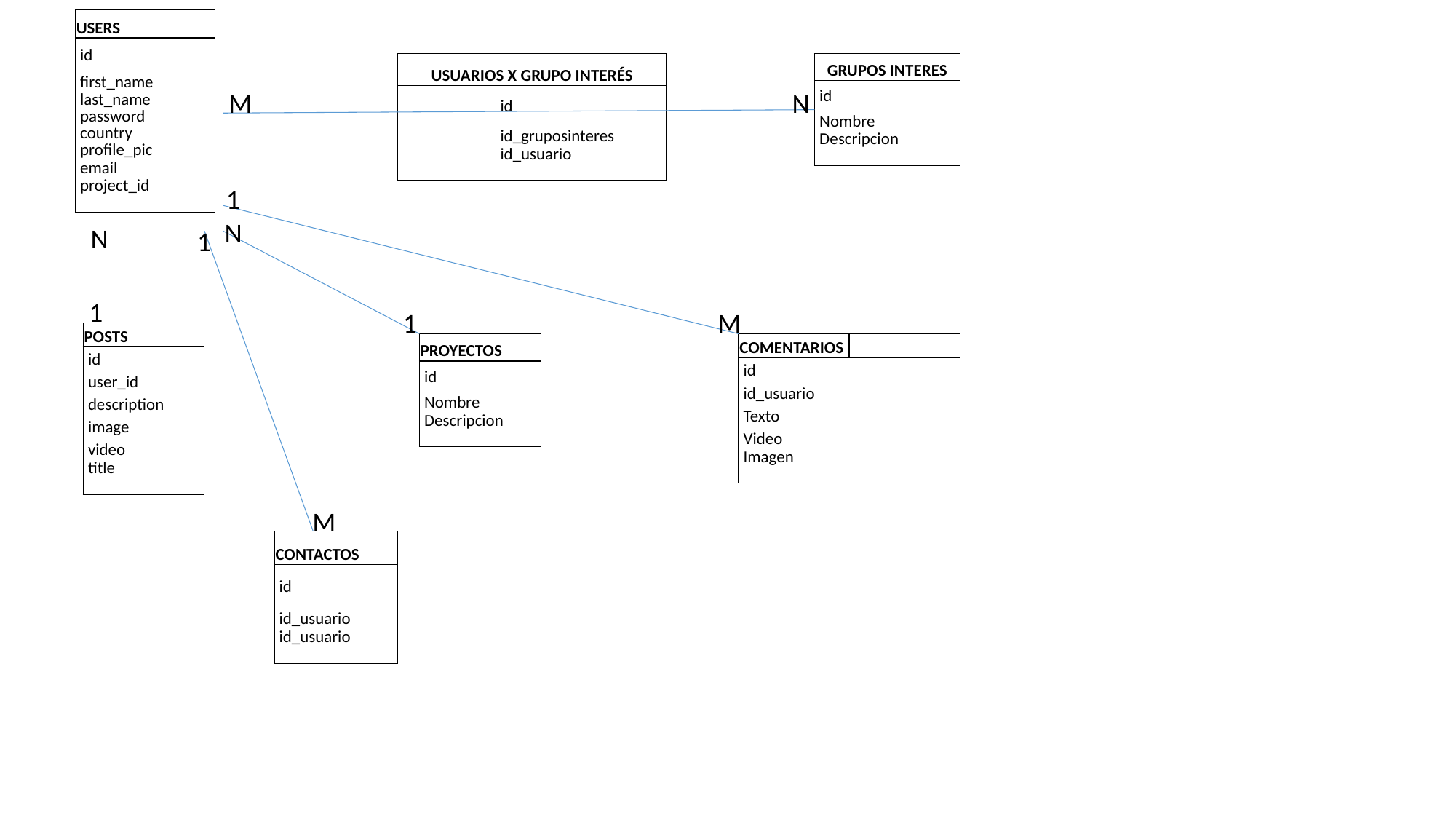

| USERS |
| --- |
| id |
| first\_name |
| last\_name password country profile\_pic |
| email |
| project\_id |
| USUARIOS X GRUPO INTERÉS |  |  |
| --- | --- | --- |
|  | id |  |
|  | id\_gruposinteres |  |
|  | id\_usuario |  |
| GRUPOS INTERES |  |
| --- | --- |
| id |  |
| Nombre |  |
| Descripcion |  |
M
N
1
N
N
1
1
1
M
| POSTS |
| --- |
| id |
| user\_id |
| description |
| image |
| video |
| title |
| PROYECTOS |
| --- |
| id |
| Nombre |
| Descripcion |
| COMENTARIOS |  |
| --- | --- |
| id |  |
| id\_usuario |  |
| Texto |  |
| Video |  |
| Imagen |  |
M
| CONTACTOS |
| --- |
| id |
| id\_usuario |
| id\_usuario |